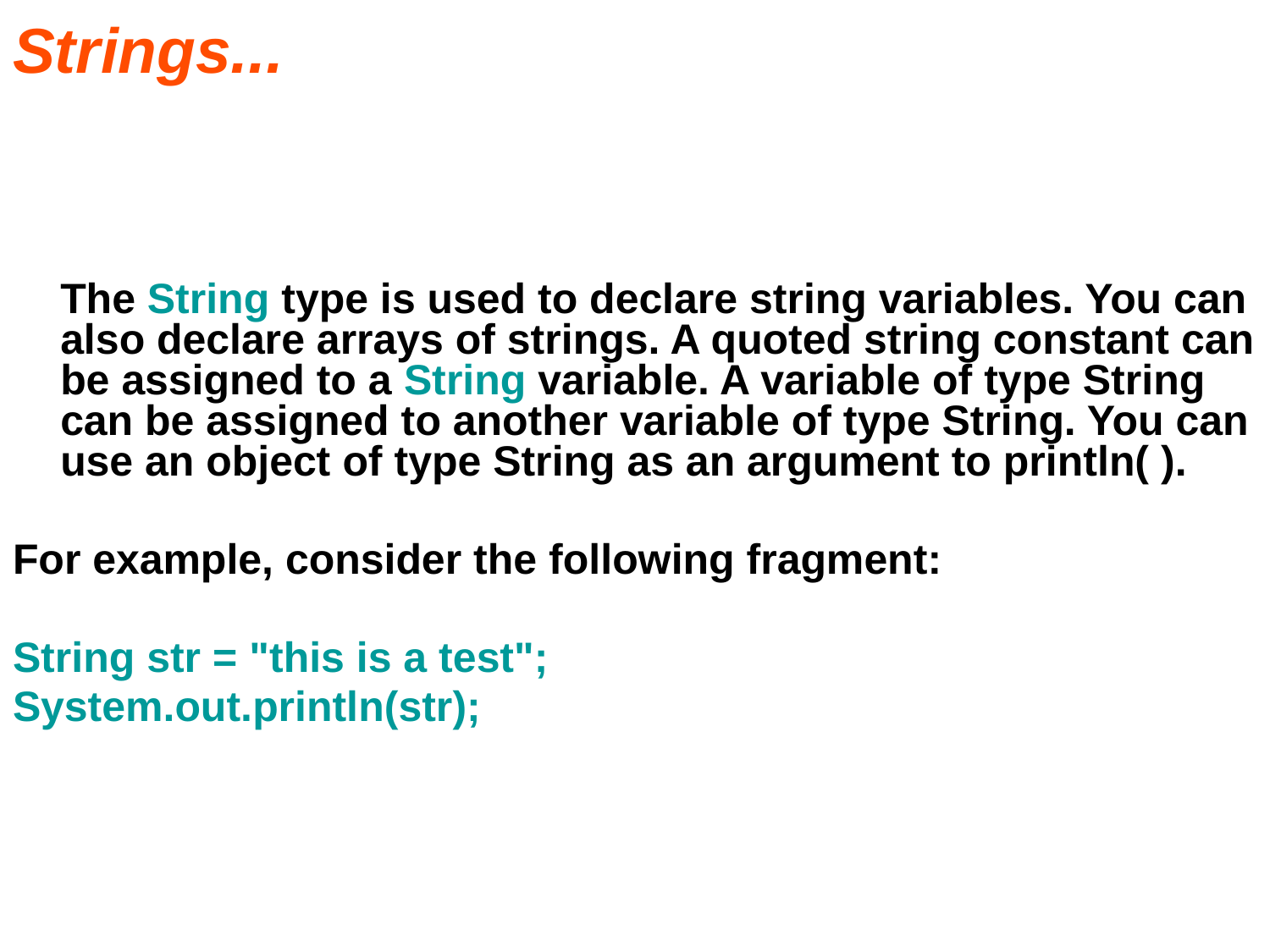

# Strings...
	The String type is used to declare string variables. You can also declare arrays of strings. A quoted string constant can be assigned to a String variable. A variable of type String can be assigned to another variable of type String. You can use an object of type String as an argument to println( ).

For example, consider the following fragment:

String str = "this is a test";
System.out.println(str);